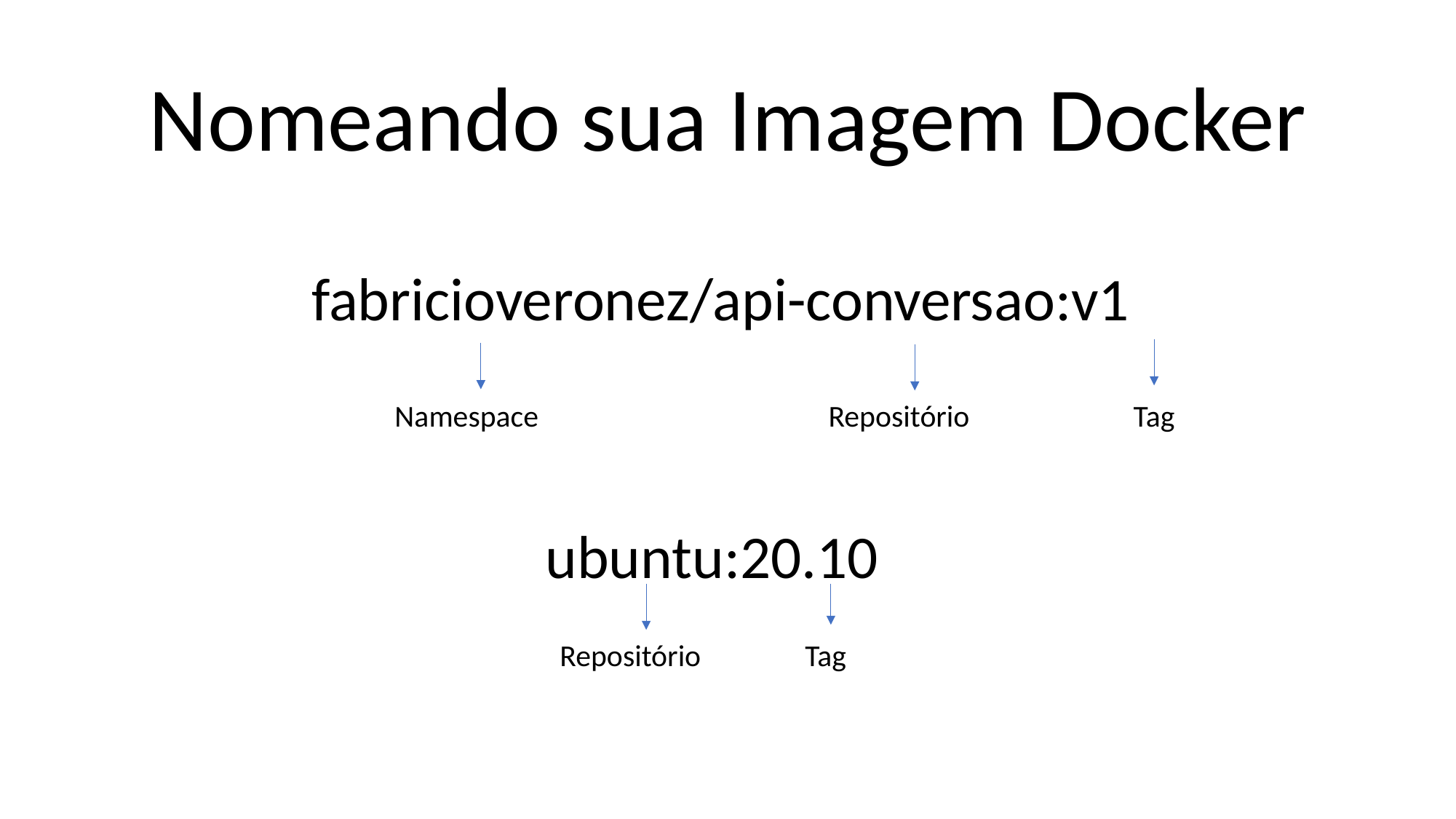

Nomeando sua Imagem Docker
fabricioveronez/api-conversao:v1
Tag
Namespace
Repositório
ubuntu:20.10
Tag
Repositório